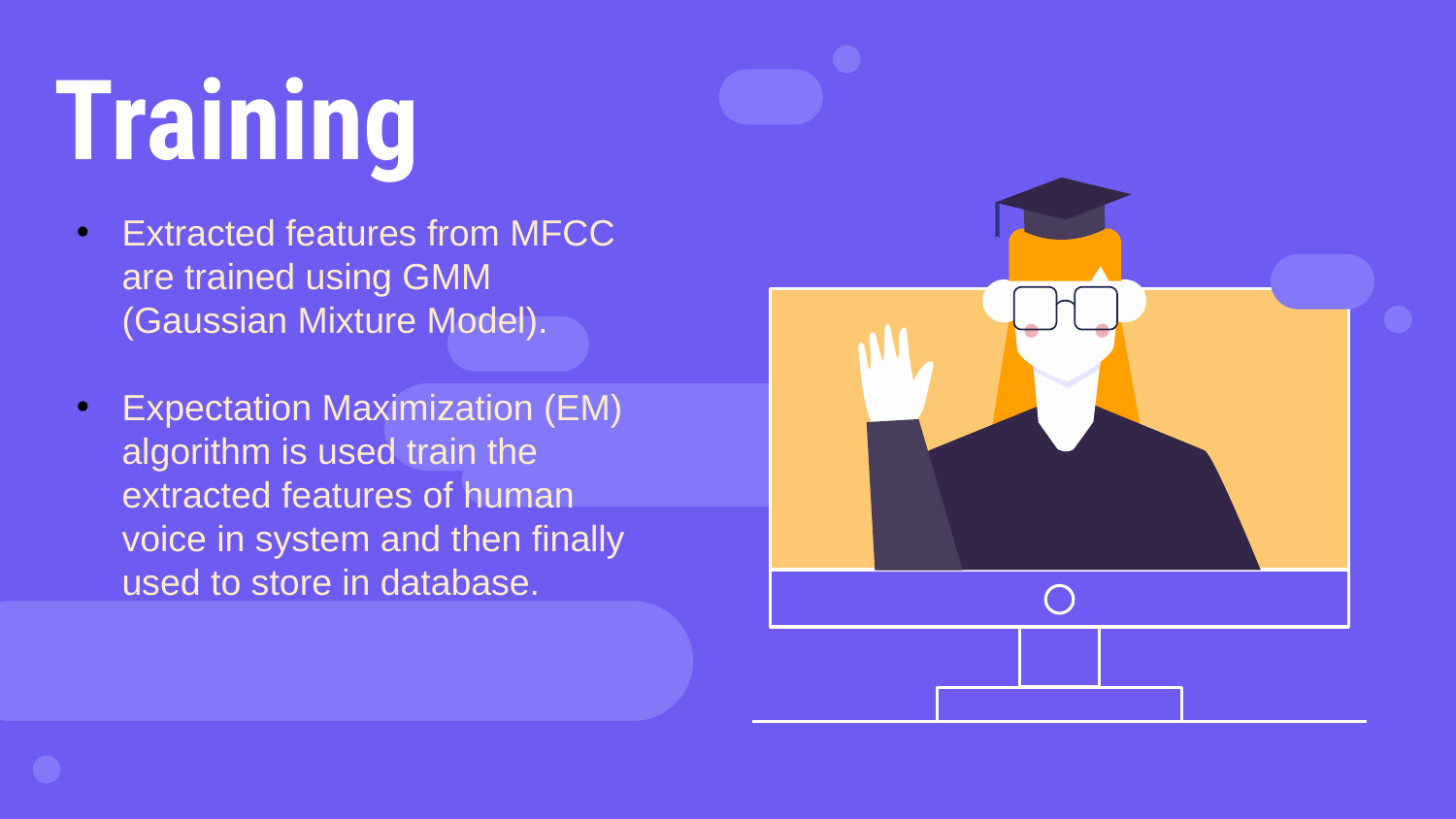

# Training

Extracted features from MFCC are trained using GMM (Gaussian Mixture Model).

Expectation Maximization (EM) algorithm is used train the extracted features of human voice in system and then finally used to store in database.